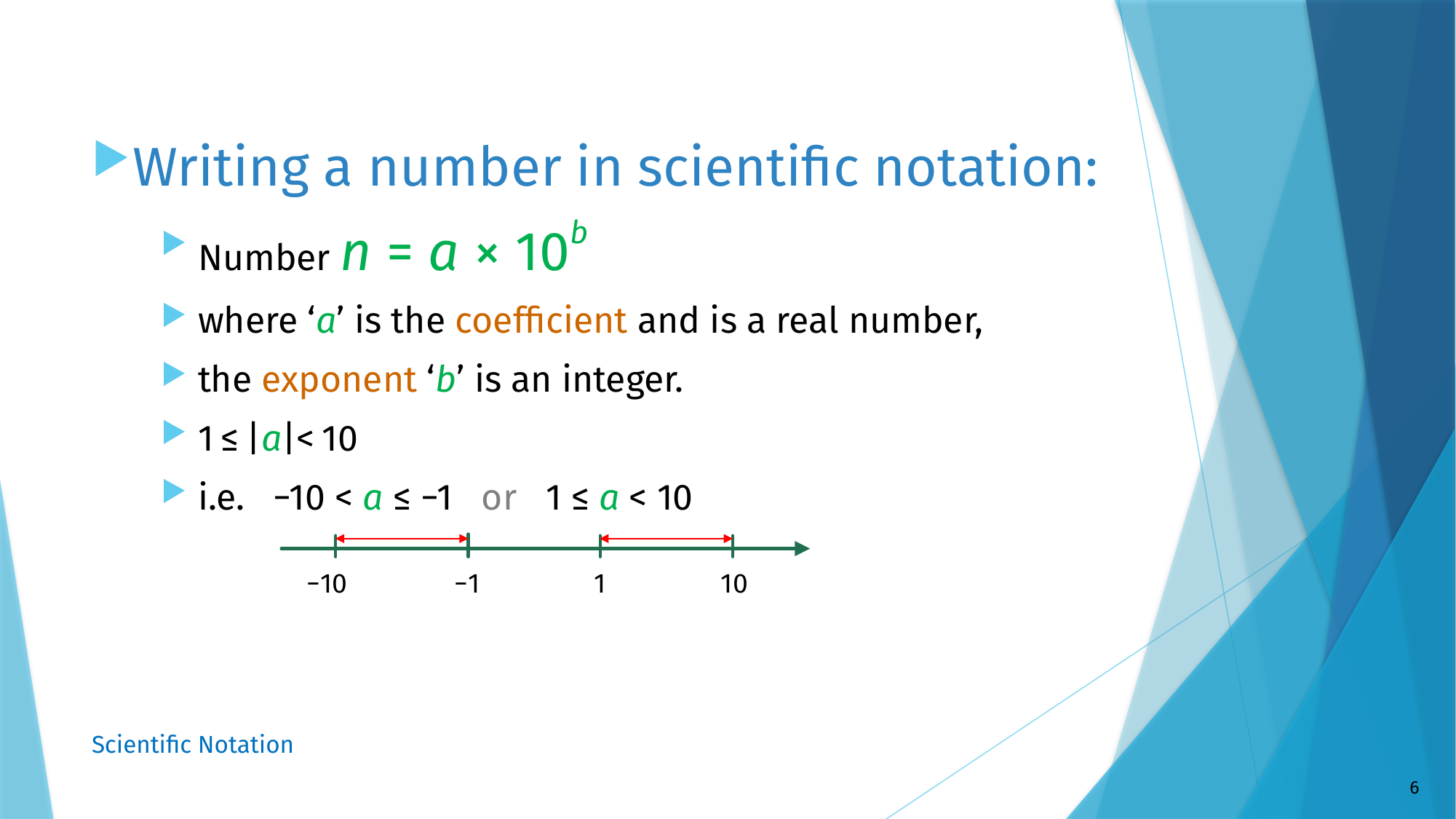

Writing a number in scientific notation:
 Number n = a × 10b
 where ‘a’ is the coefficient and is a real number,
 the exponent ‘b’ is an integer.
 1 ≤ |a|< 10
 i.e.   −10 < a ≤ −1   or   1 ≤ a < 10

−10
−1
1
10
Scientific Notation
6